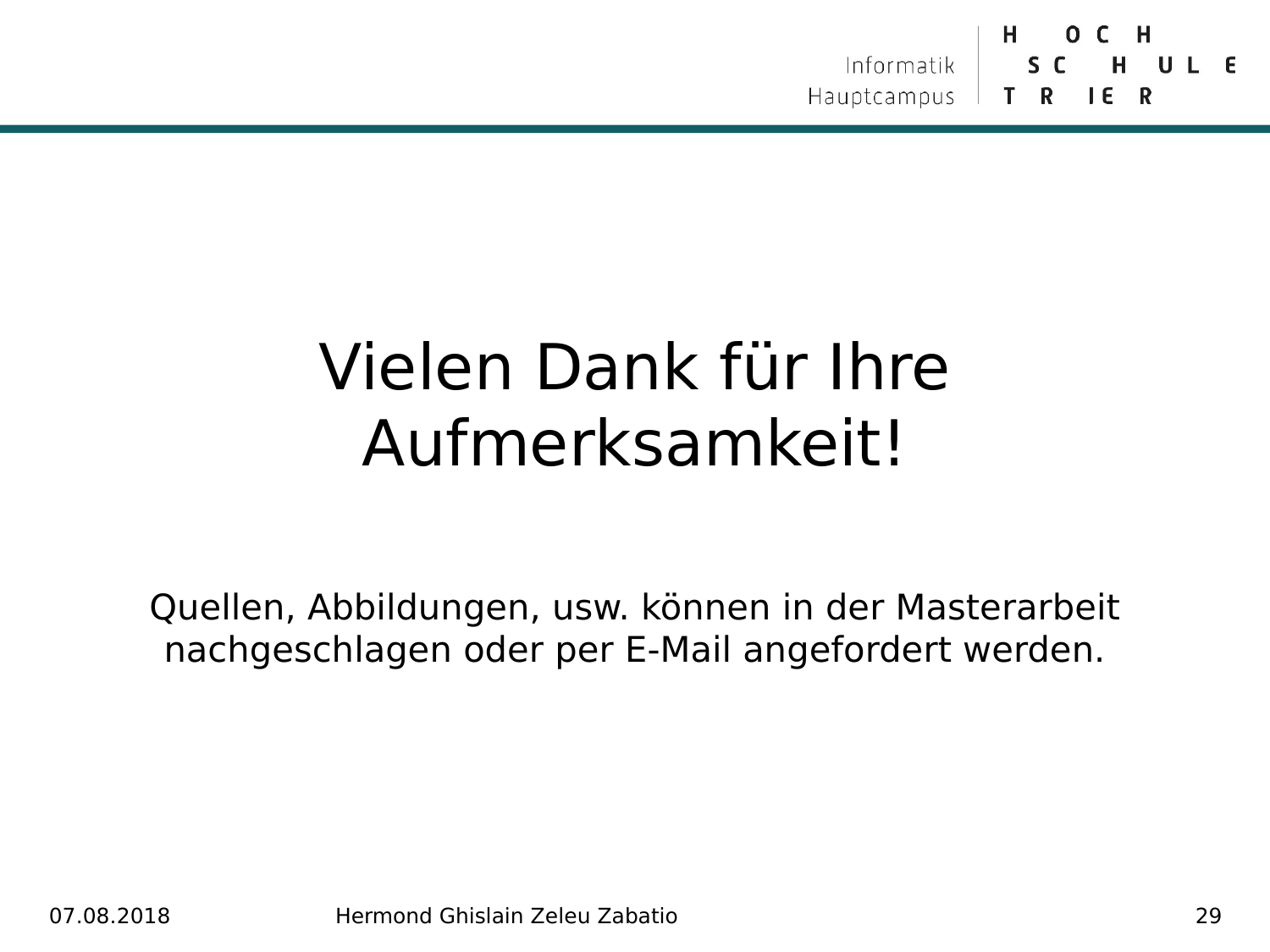

#

Vielen Dank für Ihre Aufmerksamkeit!

Quellen, Abbildungen, usw. können in der Masterarbeit nachgeschlagen oder per E-Mail angefordert werden.

07.08.2018
Hermond Ghislain Zeleu Zabatio
29